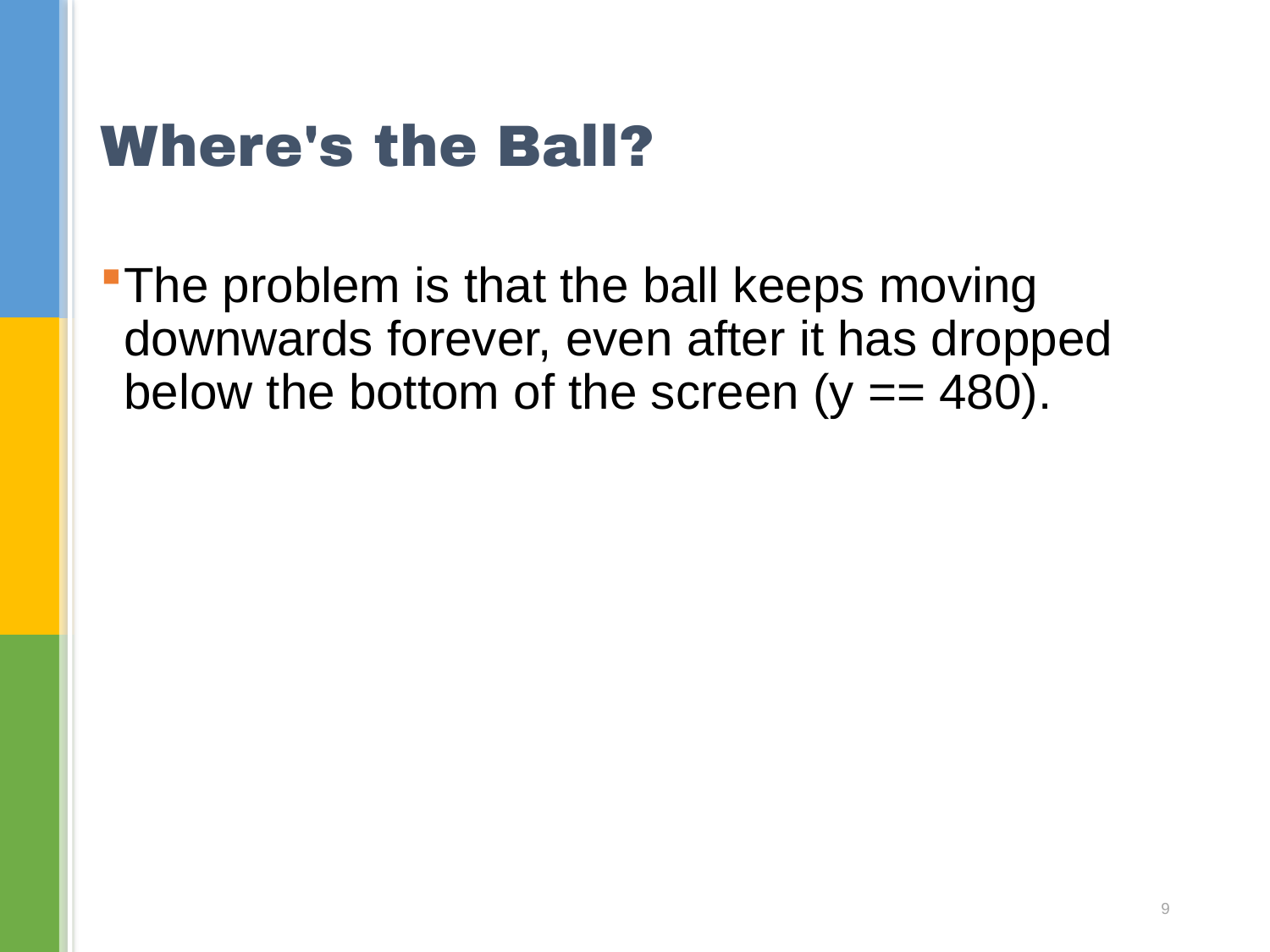

# Where's the Ball?
The problem is that the ball keeps moving downwards forever, even after it has dropped below the bottom of the screen (y == 480).
9